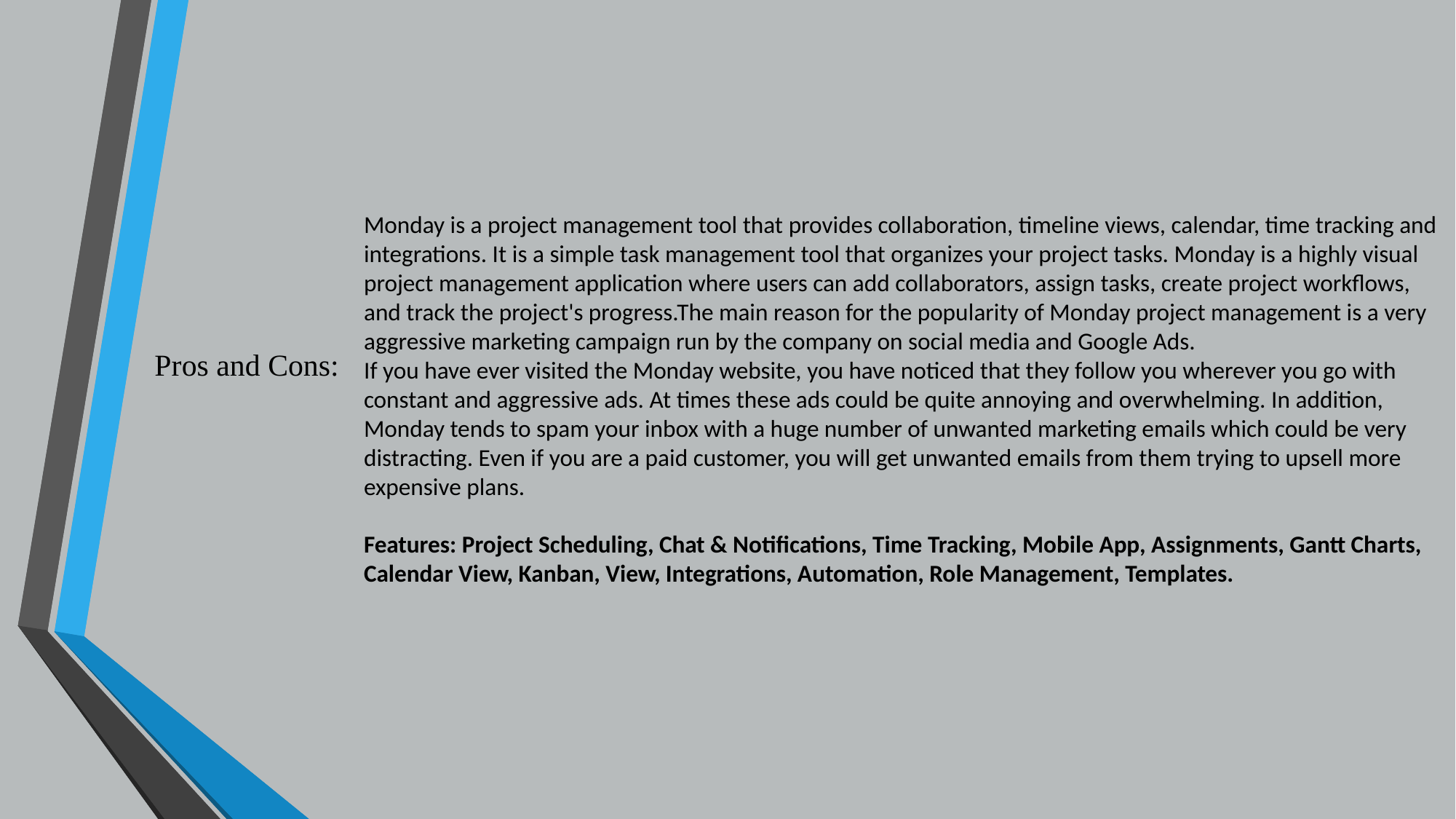

Monday is a project management tool that provides collaboration, timeline views, calendar, time tracking and integrations. It is a simple task management tool that organizes your project tasks. Monday is a highly visual project management application where users can add collaborators, assign tasks, create project workflows, and track the project's progress.The main reason for the popularity of Monday project management is a very aggressive marketing campaign run by the company on social media and Google Ads.
If you have ever visited the Monday website, you have noticed that they follow you wherever you go with constant and aggressive ads. At times these ads could be quite annoying and overwhelming. In addition, Monday tends to spam your inbox with a huge number of unwanted marketing emails which could be very distracting. Even if you are a paid customer, you will get unwanted emails from them trying to upsell more expensive plans.

Features: Project Scheduling, Chat & Notifications, Time Tracking, Mobile App, Assignments, Gantt Charts, Calendar View, Kanban, View, Integrations, Automation, Role Management, Templates.
# Pros and Cons: